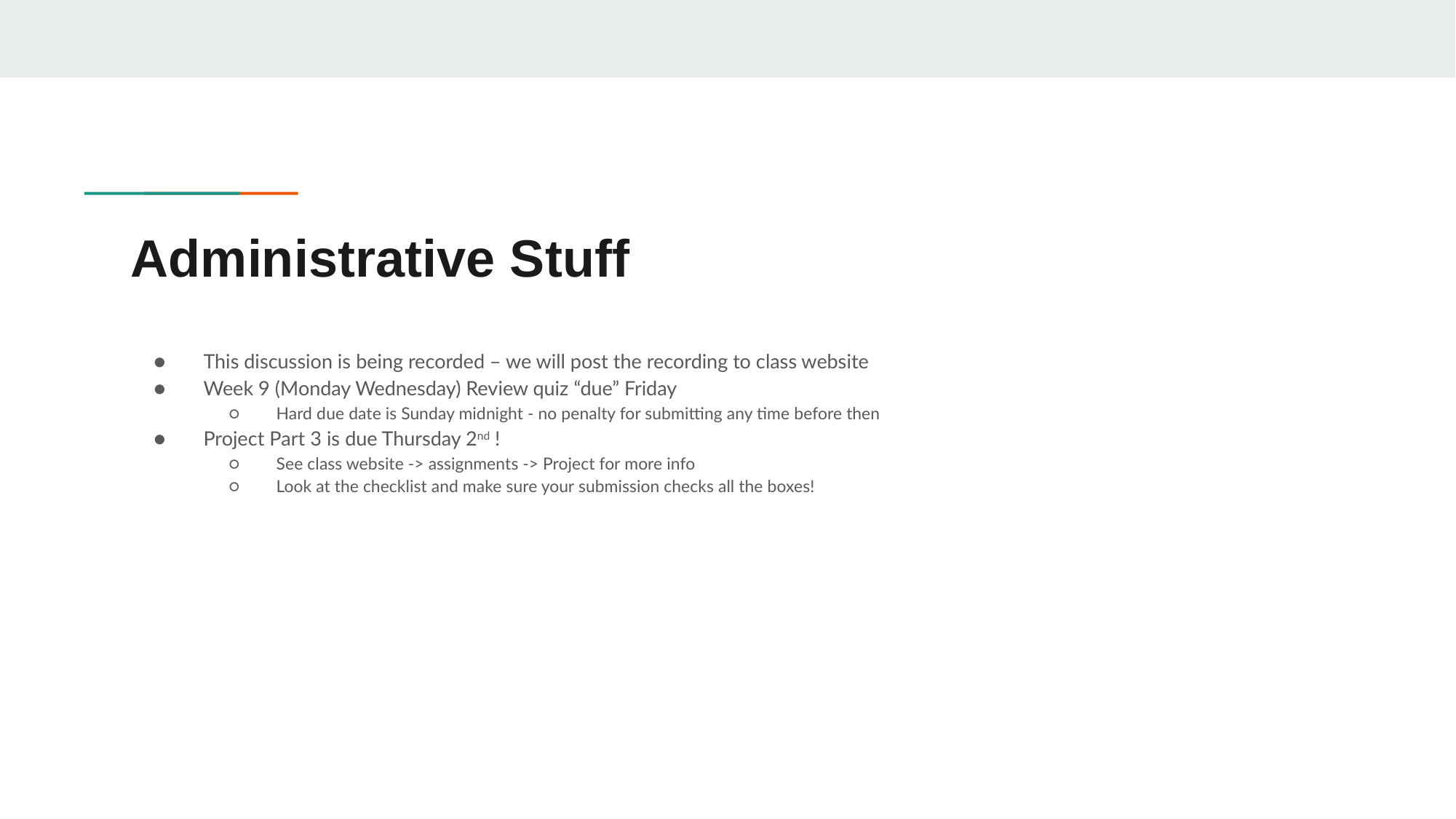

# Administrative Stuff
This discussion is being recorded – we will post the recording to class website
Week 9 (Monday Wednesday) Review quiz “due” Friday
Hard due date is Sunday midnight - no penalty for submitting any time before then
Project Part 3 is due Thursday 2nd !
See class website -> assignments -> Project for more info
Look at the checklist and make sure your submission checks all the boxes!